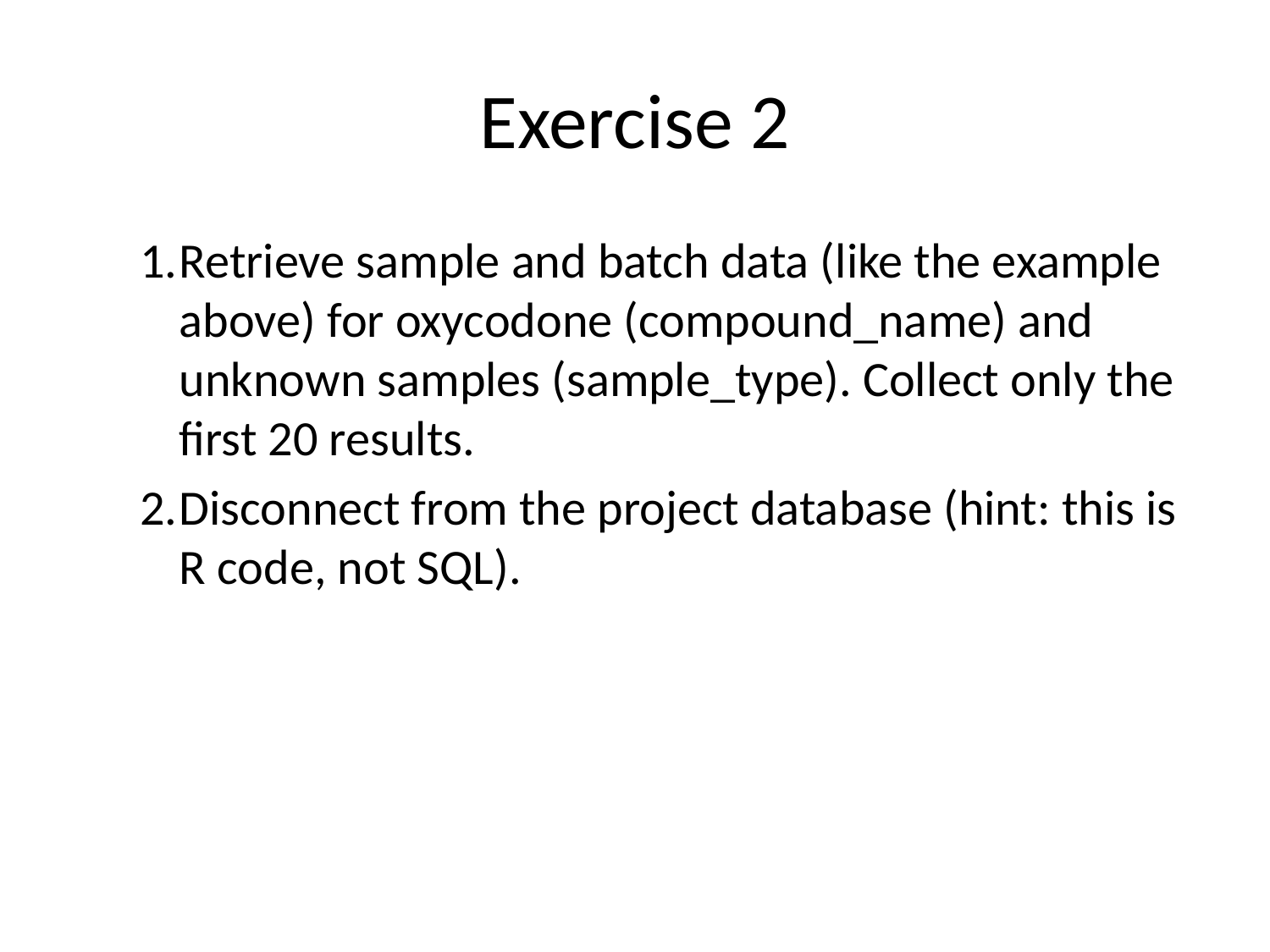

# Exercise 2
Retrieve sample and batch data (like the example above) for oxycodone (compound_name) and unknown samples (sample_type). Collect only the first 20 results.
Disconnect from the project database (hint: this is R code, not SQL).